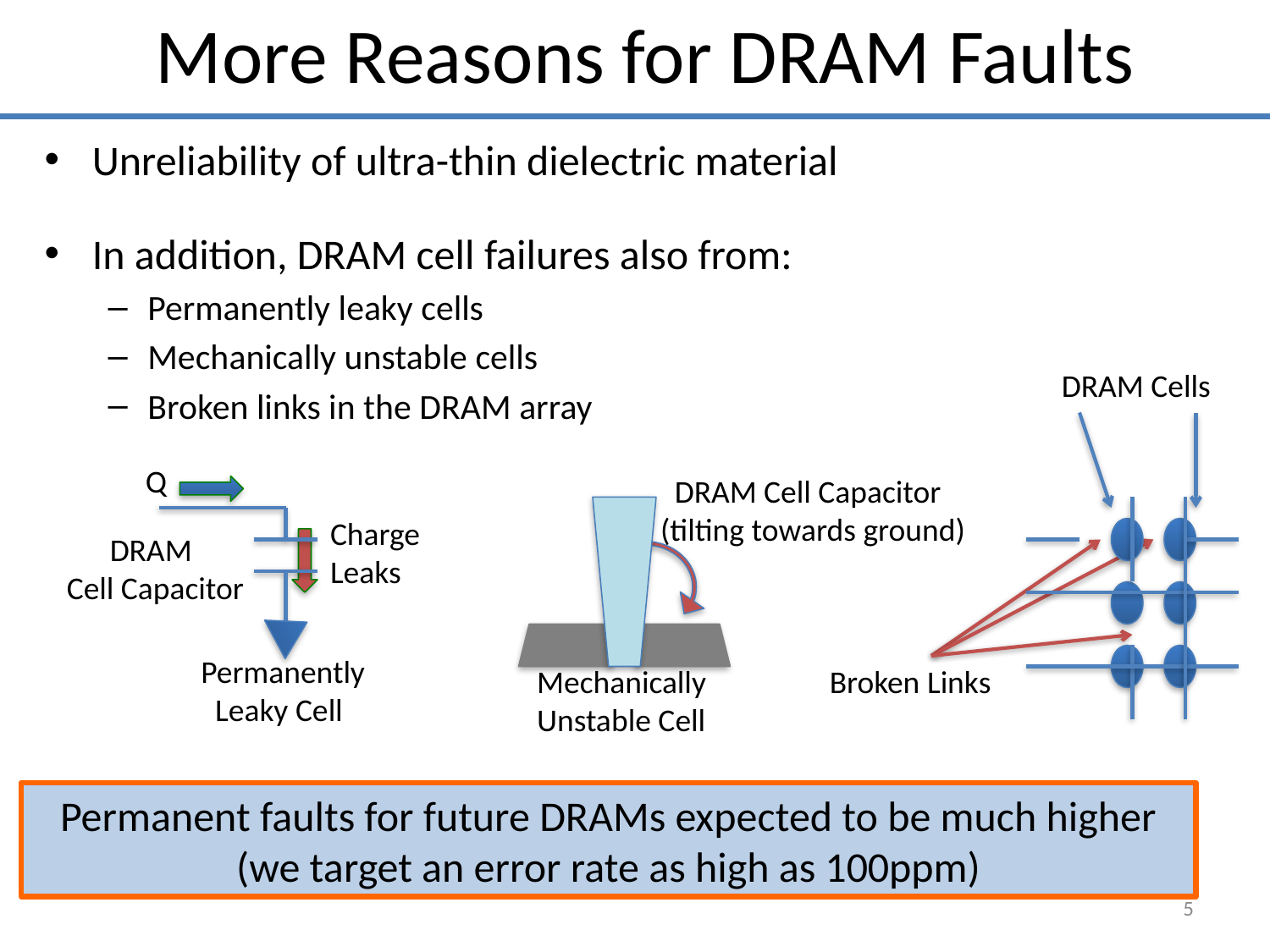

More Reasons for DRAM Faults
Unreliability of ultra-thin dielectric material

In addition, DRAM cell failures also from:
Permanently leaky cells
Mechanically unstable cells
Broken links in the DRAM array

DRAM Cells

Q
  DRAM Cell Capacitor
(tilting towards ground)

Mechanically
Unstable Cell
      DRAM
Cell Capacitor

Charge
Leaks

Permanently
  Leaky Cell
Broken Links
Permanent faults for future DRAMs expected to be much higher
(we target an error rate as high as 100ppm)
5